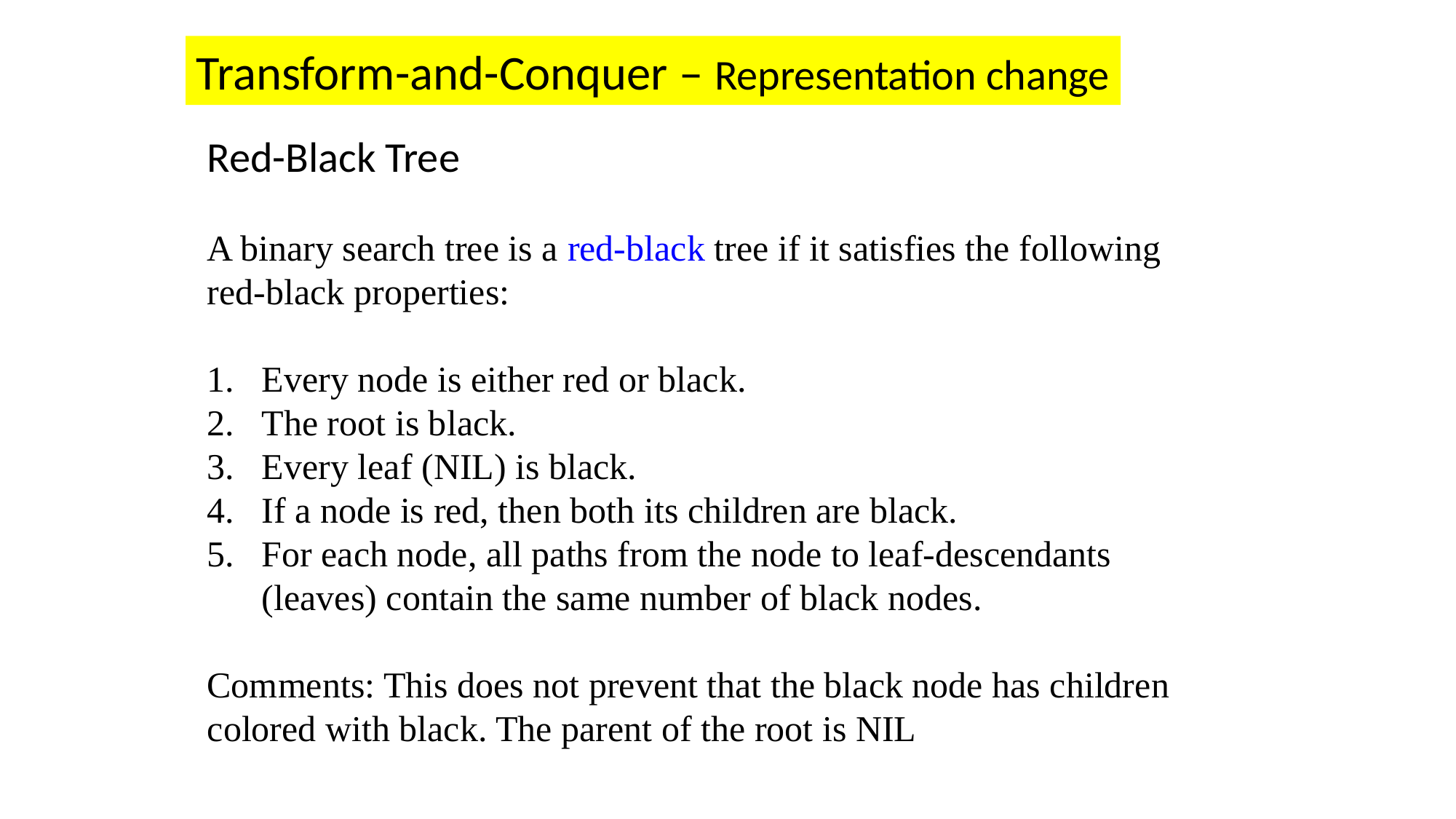

Transform-and-Conquer – Representation change
Red-Black Tree

A binary search tree is a red-black tree if it satisfies the following red-black properties:

Every node is either red or black.
The root is black.
Every leaf (NIL) is black.
If a node is red, then both its children are black.
For each node, all paths from the node to leaf-descendants (leaves) contain the same number of black nodes.

Comments: This does not prevent that the black node has children colored with black. The parent of the root is NIL